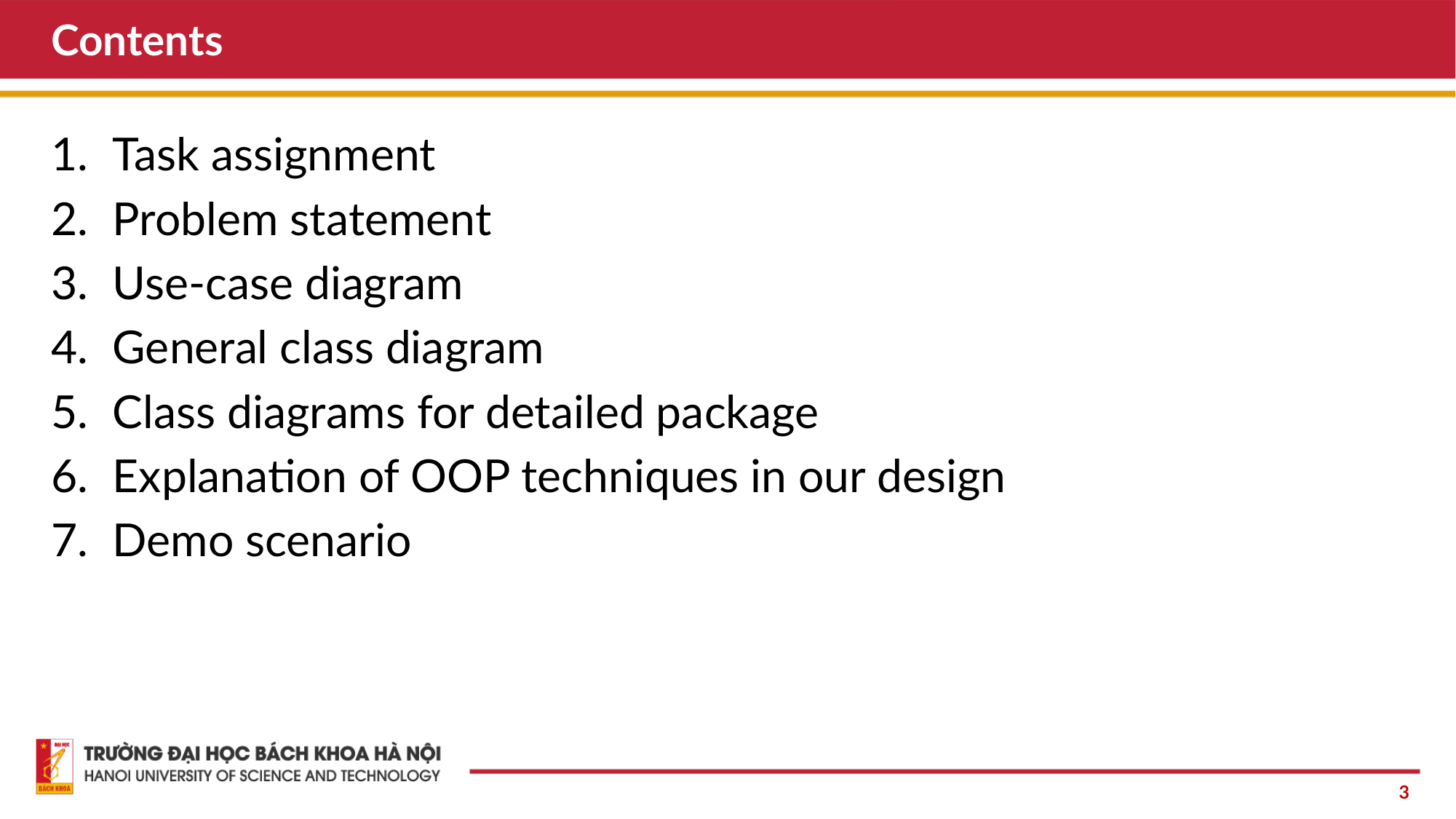

# Contents
Task assignment
Problem statement
Use-case diagram
General class diagram
Class diagrams for detailed package
Explanation of OOP techniques in our design
Demo scenario
3